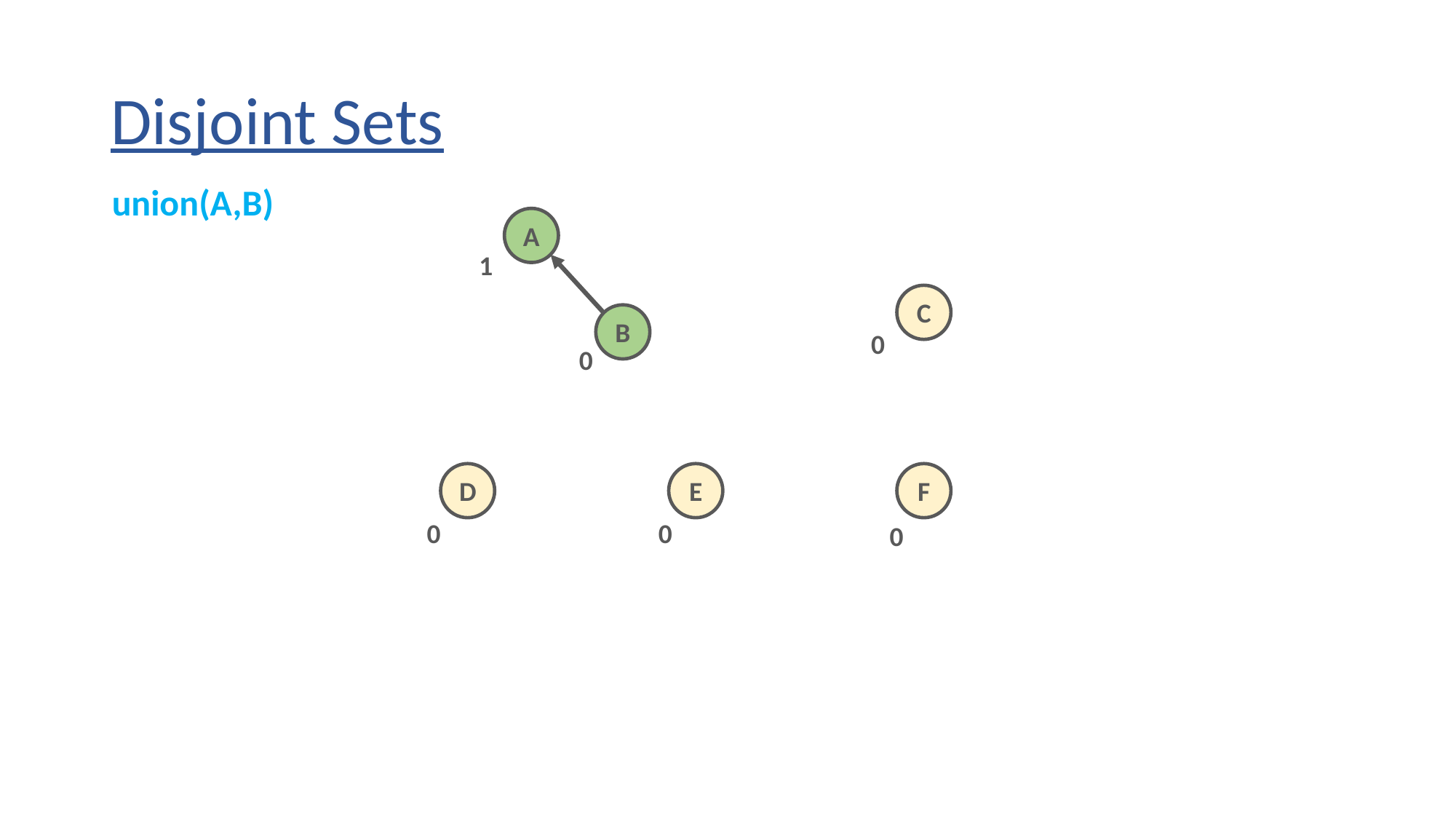

# Disjoint Sets
union(A,B)
A
1
C
B
0
0
E
F
D
0
0
0